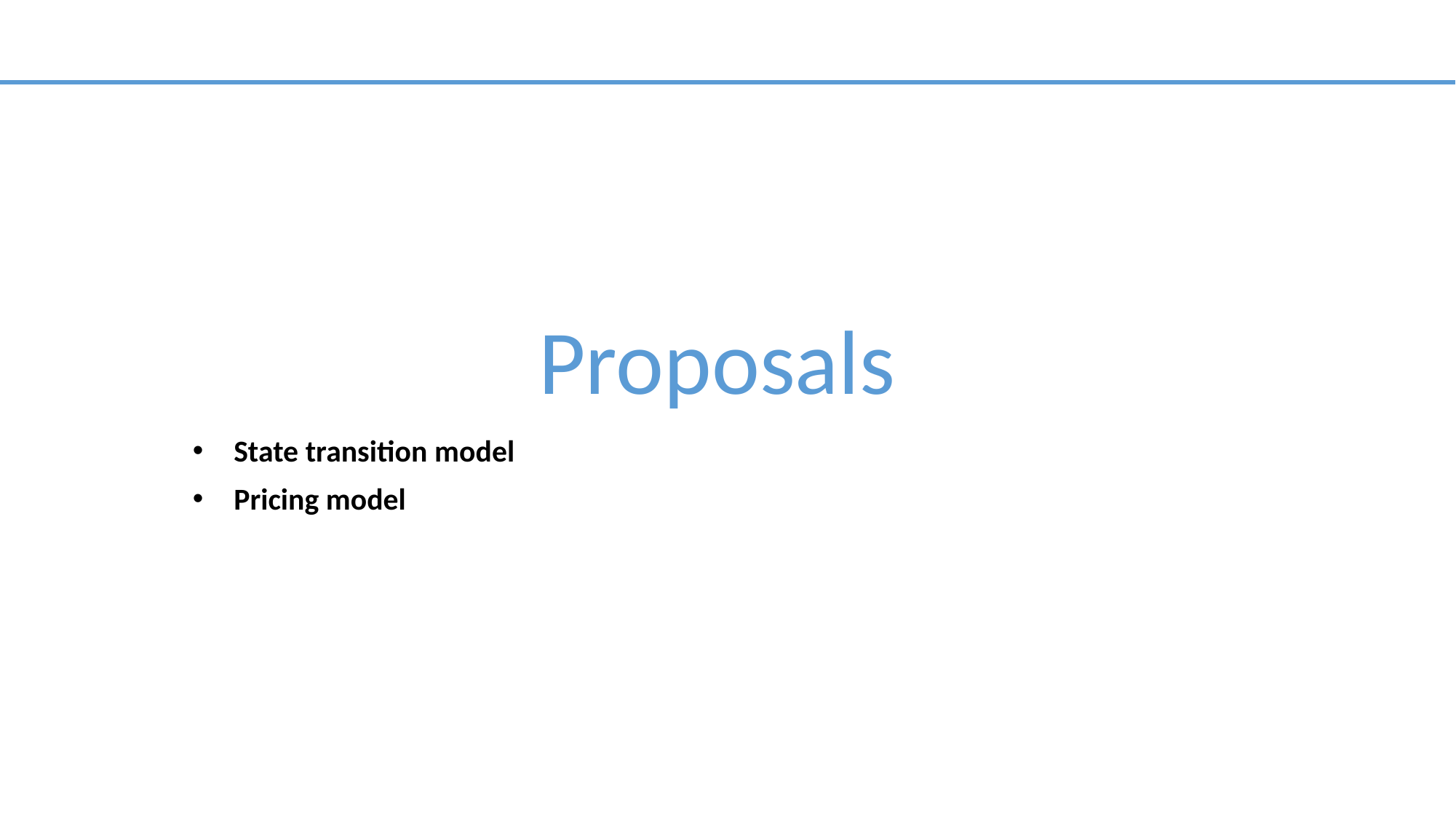

# Proposals
State transition model
Pricing model